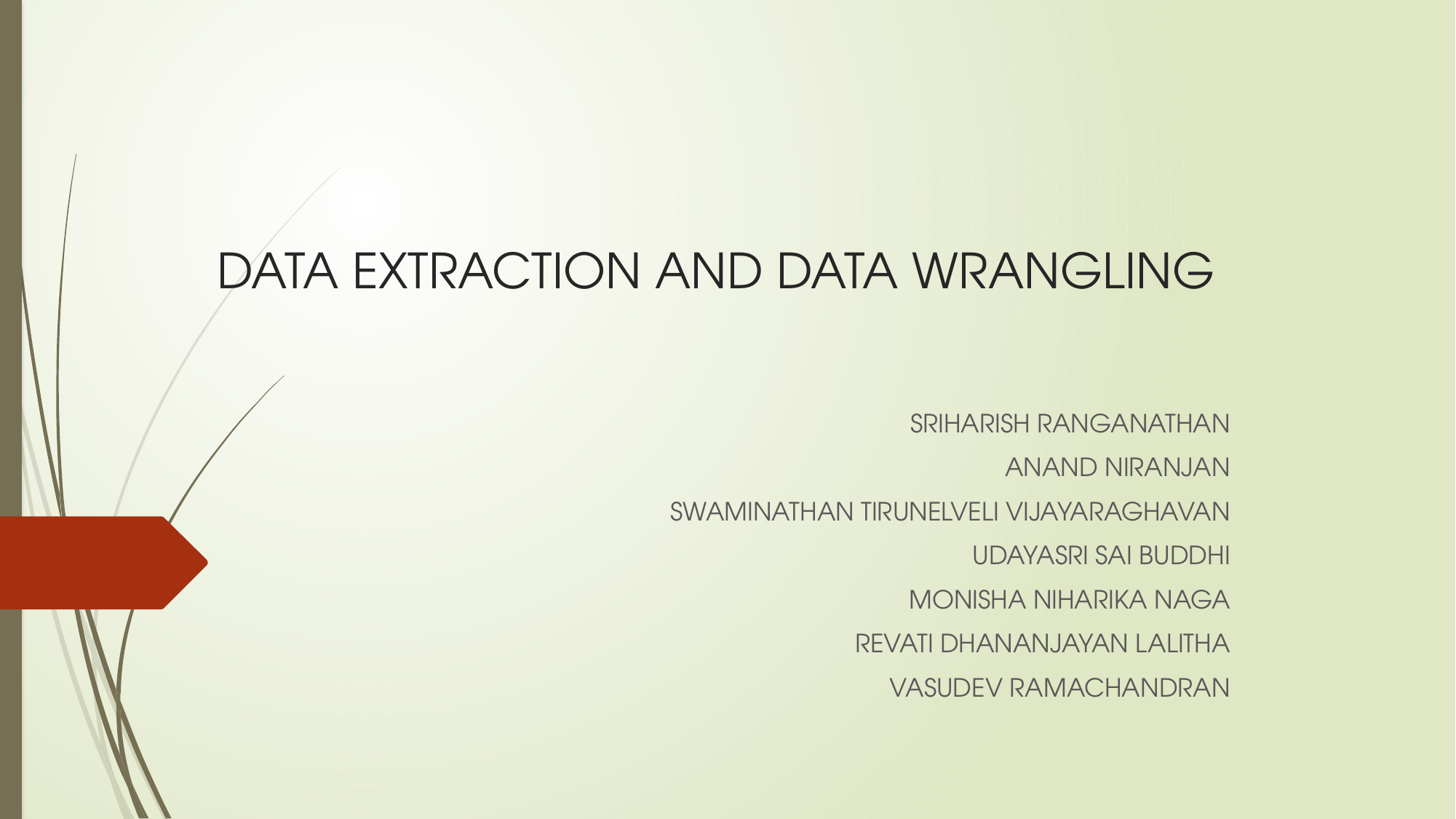

# DATA EXTRACTION AND DATA WRANGLING
SRIHARISH RANGANATHAN
ANAND NIRANJAN
SWAMINATHAN TIRUNELVELI VIJAYARAGHAVAN
UDAYASRI SAI BUDDHI
MONISHA NIHARIKA NAGA
REVATI DHANANJAYAN LALITHA
VASUDEV RAMACHANDRAN